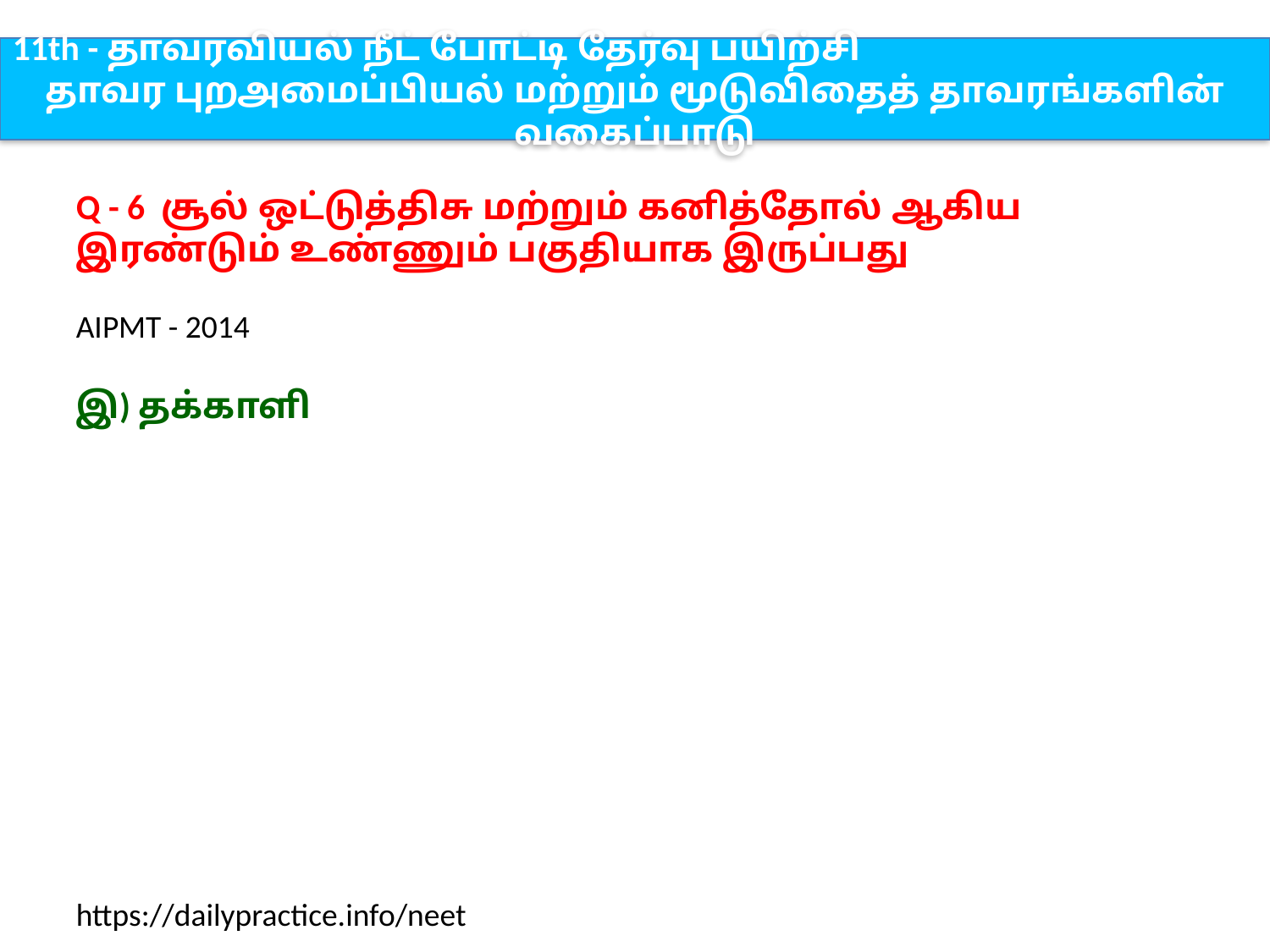

11th - தாவரவியல் நீட் போட்டி தேர்வு பயிற்சி
தாவர புறஅமைப்பியல் மற்றும் மூடுவிதைத் தாவரங்களின் வகைப்பாடு

Q - 6  சூல் ஒட்டுத்திசு மற்றும் கனித்தோல் ஆகிய இரண்டும் உண்ணும் பகுதியாக இருப்பது

AIPMT - 2014

இ) தக்காளி
https://dailypractice.info/neet